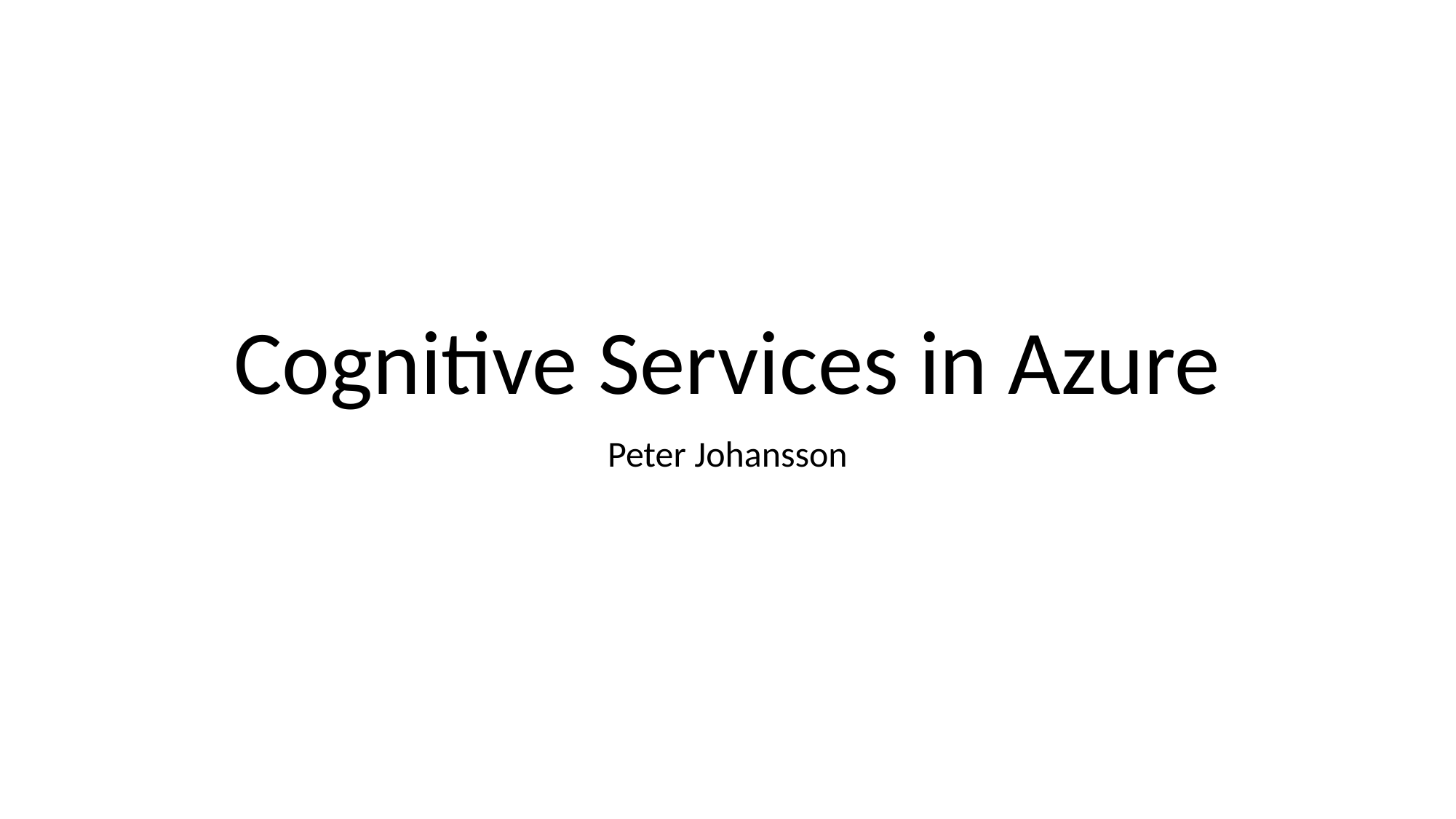

# Cognitive Services in Azure
Peter Johansson